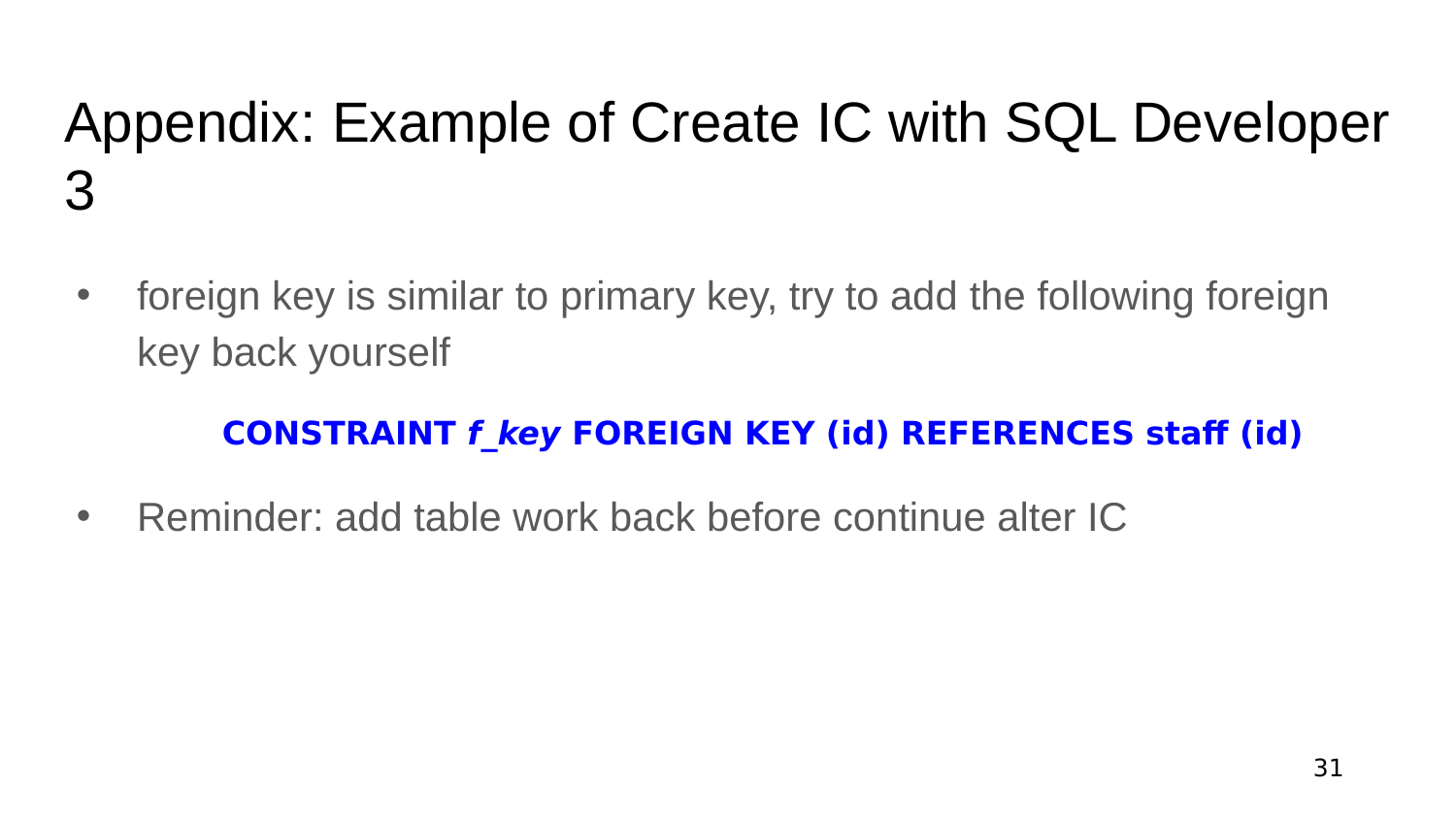

# Appendix: Example of Create IC with SQL Developer 3
foreign key is similar to primary key, try to add the following foreign key back yourself
	CONSTRAINT f_key FOREIGN KEY (id) REFERENCES staff (id)
Reminder: add table work back before continue alter IC
31